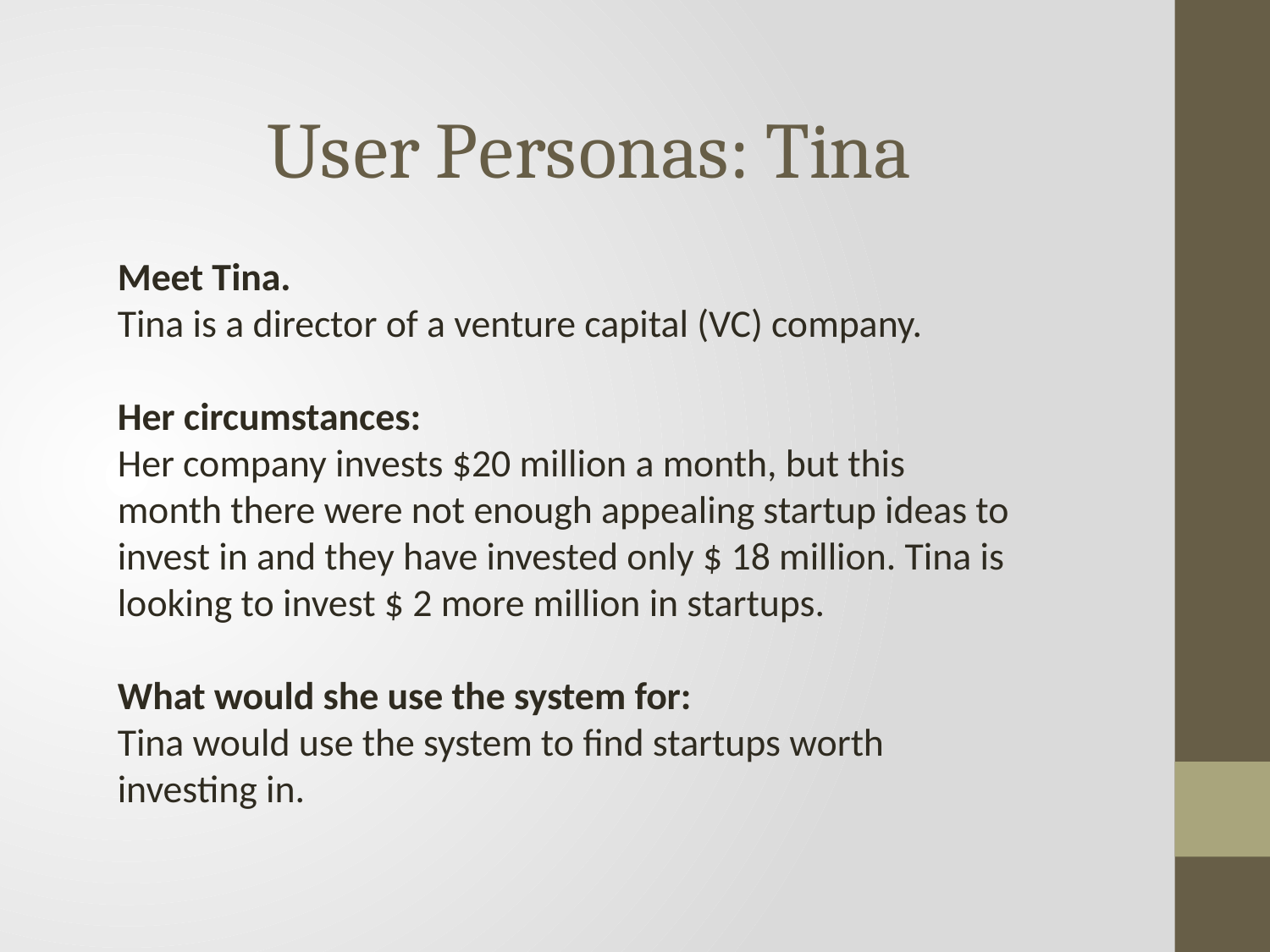

User Personas: Tina
Meet Tina.
Tina is a director of a venture capital (VC) company.

Her circumstances:
Her company invests $20 million a month, but this month there were not enough appealing startup ideas to invest in and they have invested only $ 18 million. Tina is looking to invest $ 2 more million in startups.

What would she use the system for:
Tina would use the system to find startups worth investing in.